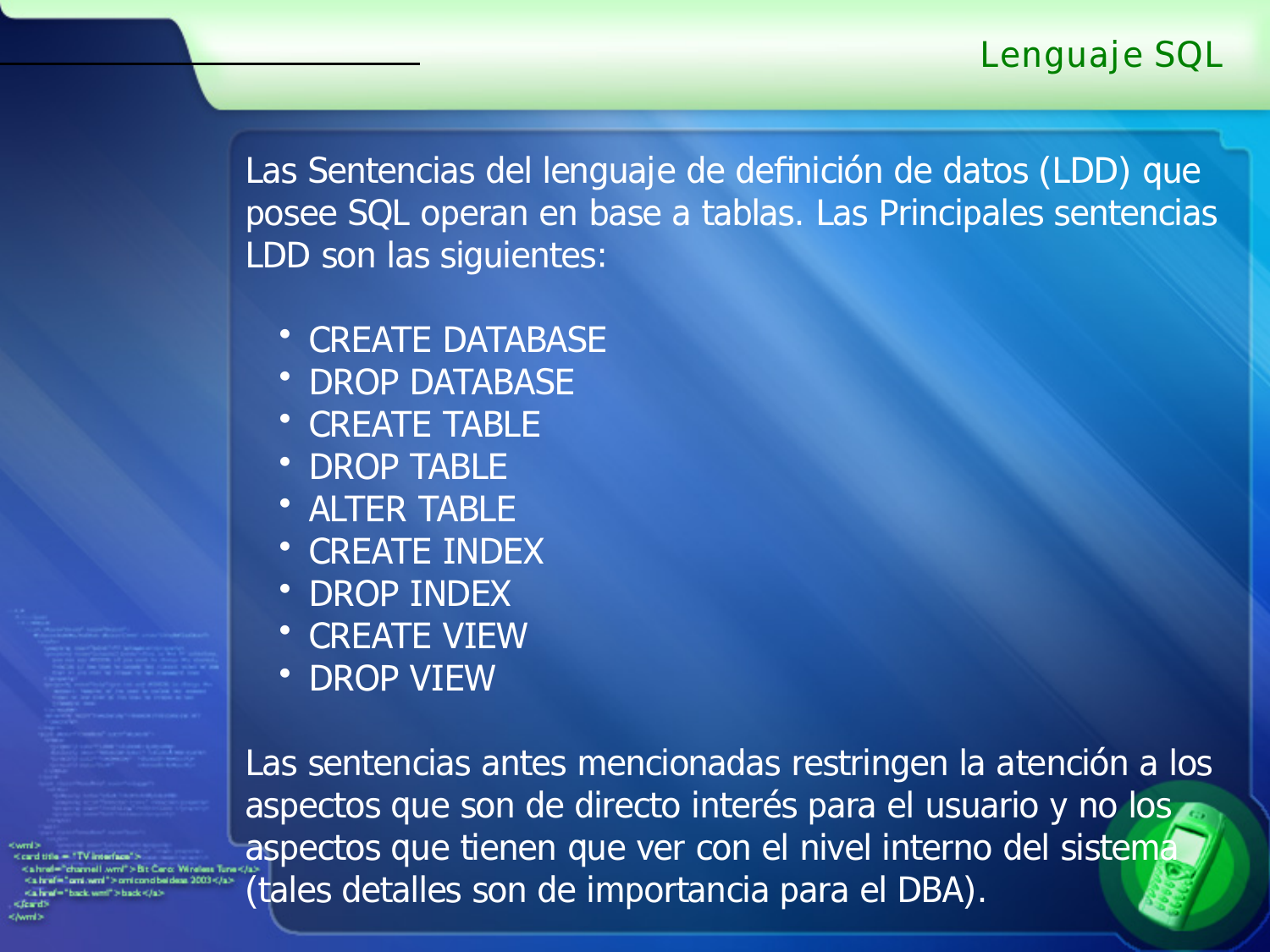

# Lenguaje SQL

Las Sentencias del lenguaje de definición de datos (LDD) que posee SQL operan en base a tablas. Las Principales sentencias LDD son las siguientes:

CREATE DATABASE
DROP DATABASE
CREATE TABLE
DROP TABLE
ALTER TABLE
CREATE INDEX
DROP INDEX
CREATE VIEW
DROP VIEW

Las sentencias antes mencionadas restringen la atención a los aspectos que son de directo interés para el usuario y no los aspectos que tienen que ver con el nivel interno del sistema (tales detalles son de importancia para el DBA).